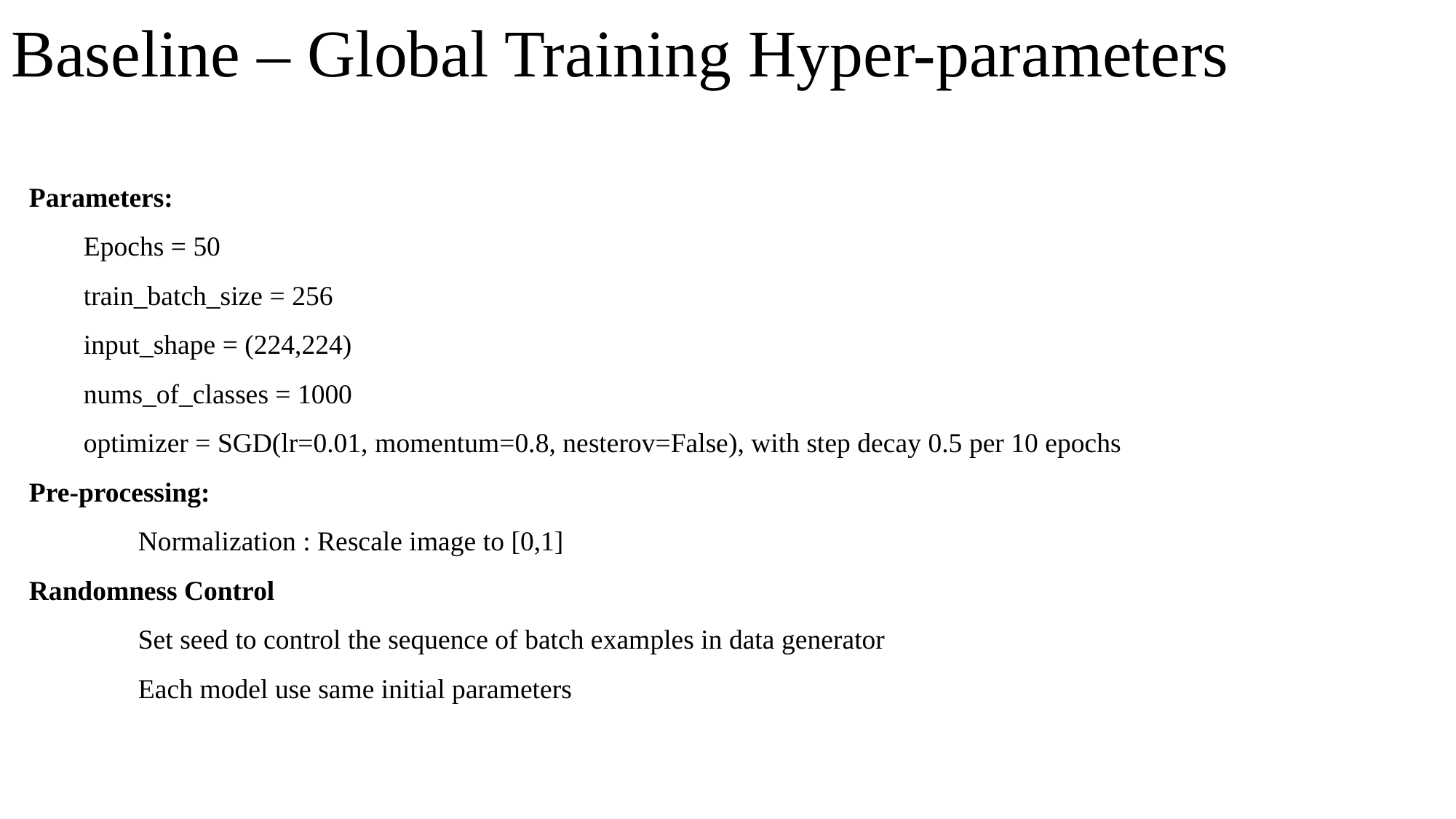

# Baseline – Global Training Hyper-parameters
Parameters:
Epochs = 50
train_batch_size = 256
input_shape = (224,224)
nums_of_classes = 1000
optimizer = SGD(lr=0.01, momentum=0.8, nesterov=False), with step decay 0.5 per 10 epochs
Pre-processing:
	Normalization : Rescale image to [0,1]
Randomness Control
	Set seed to control the sequence of batch examples in data generator
	Each model use same initial parameters